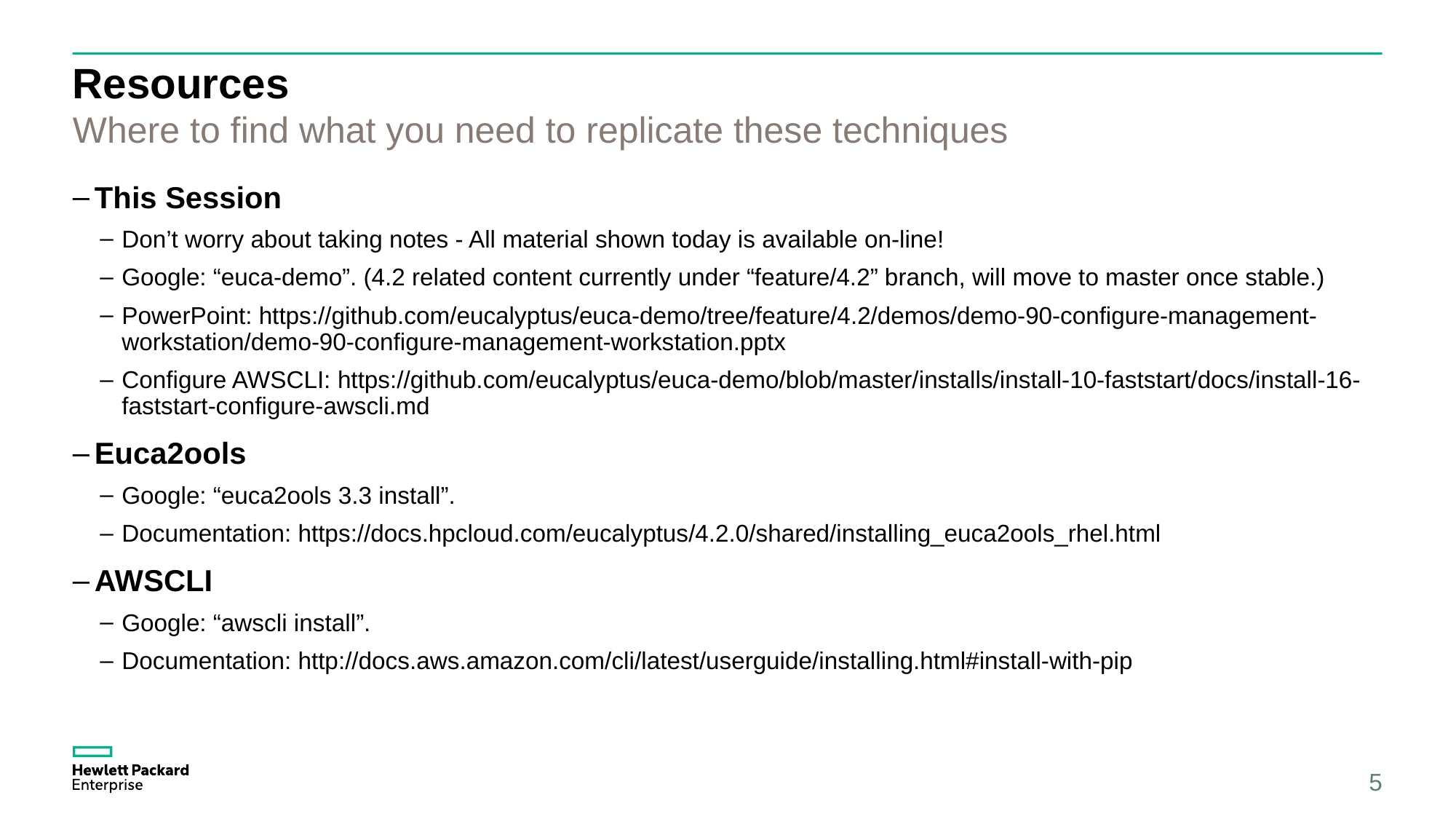

# Resources
Where to find what you need to replicate these techniques
This Session
Don’t worry about taking notes - All material shown today is available on-line!
Google: “euca-demo”. (4.2 related content currently under “feature/4.2” branch, will move to master once stable.)
PowerPoint: https://github.com/eucalyptus/euca-demo/tree/feature/4.2/demos/demo-90-configure-management-workstation/demo-90-configure-management-workstation.pptx
Configure AWSCLI: https://github.com/eucalyptus/euca-demo/blob/master/installs/install-10-faststart/docs/install-16-faststart-configure-awscli.md
Euca2ools
Google: “euca2ools 3.3 install”.
Documentation: https://docs.hpcloud.com/eucalyptus/4.2.0/shared/installing_euca2ools_rhel.html
AWSCLI
Google: “awscli install”.
Documentation: http://docs.aws.amazon.com/cli/latest/userguide/installing.html#install-with-pip
5